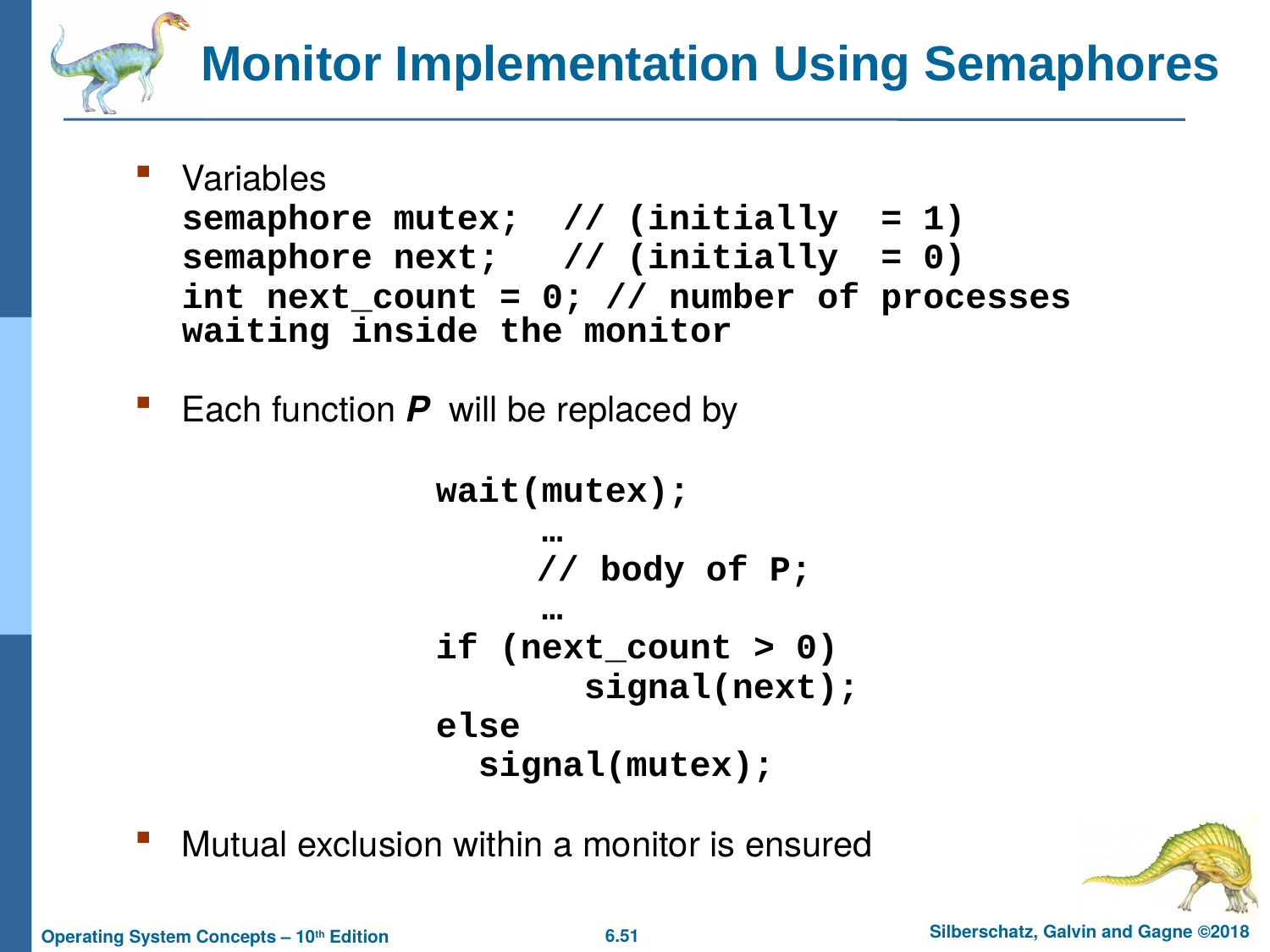

# Monitor Implementation Using Semaphores
Variables
	semaphore mutex;  // (initially  = 1)
	semaphore next;   // (initially  = 0)
	int next_count = 0; // number of processes waiting inside the monitor
Each function P  will be replaced by

			wait(mutex);
			     …
                   // body of P;
			     …
			if (next_count > 0)
				 signal(next);
			else
			  signal(mutex);
Mutual exclusion within a monitor is ensured